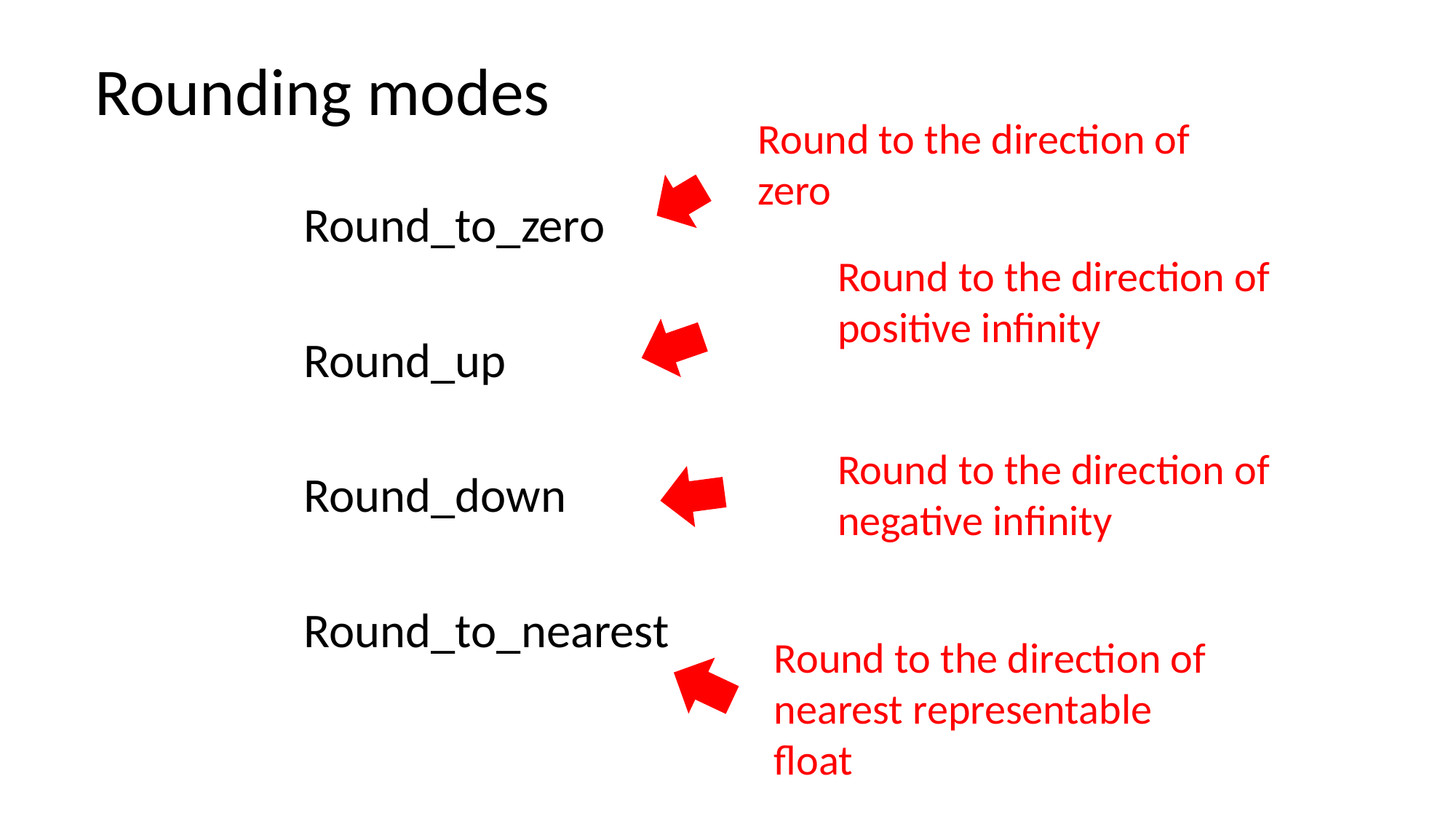

# Rounding modes
Round to the direction of zero

Round_to_zero

Round_up

Round_down

Round_to_nearest
Round to the direction of positive infinity

Round to the direction of negative infinity

Round to the direction of nearest representable float